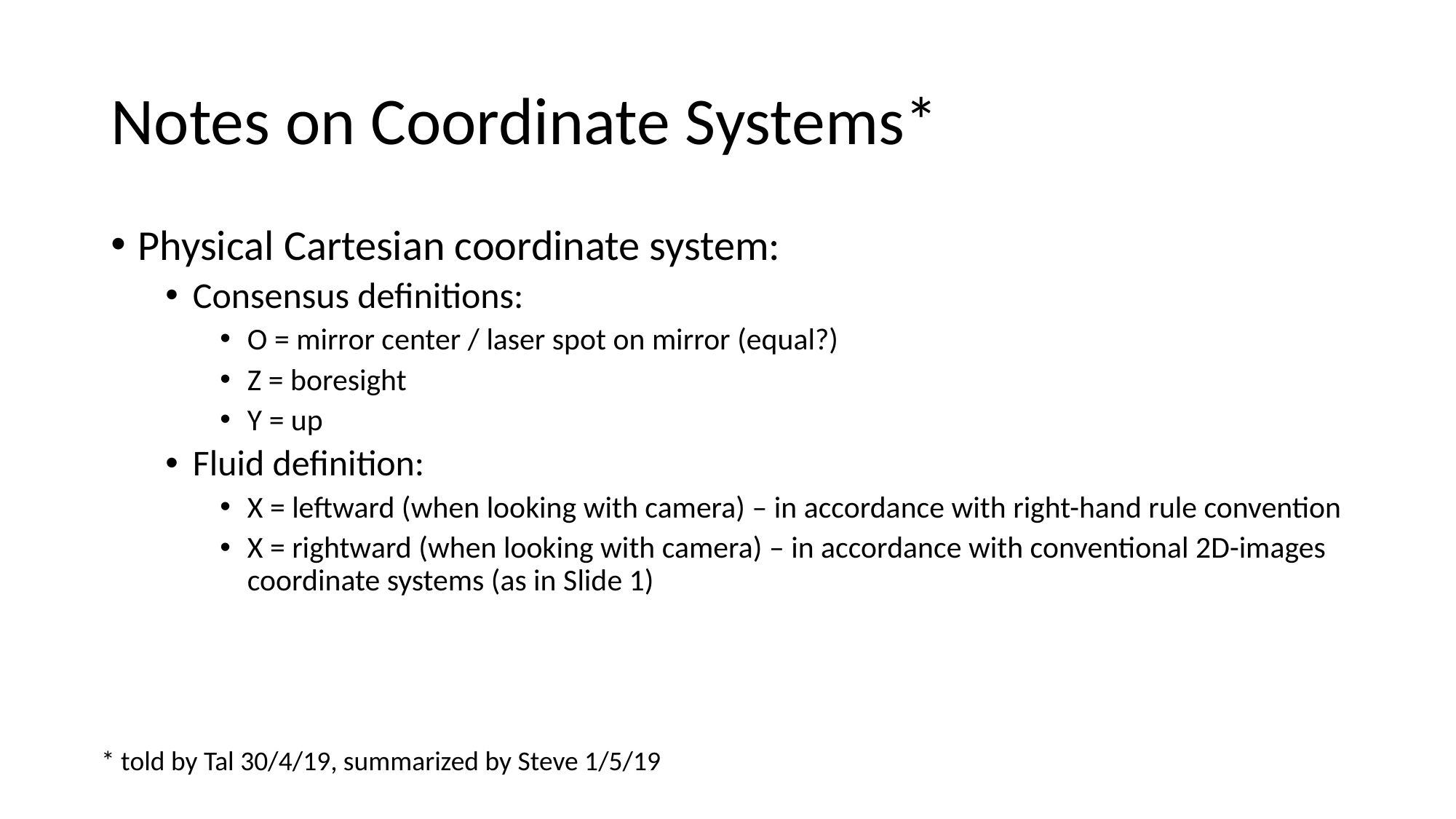

# Notes on Coordinate Systems*
Physical Cartesian coordinate system:
Consensus definitions:
O = mirror center / laser spot on mirror (equal?)
Z = boresight
Y = up
Fluid definition:
X = leftward (when looking with camera) – in accordance with right-hand rule convention
X = rightward (when looking with camera) – in accordance with conventional 2D-images coordinate systems (as in Slide 1)
* told by Tal 30/4/19, summarized by Steve 1/5/19